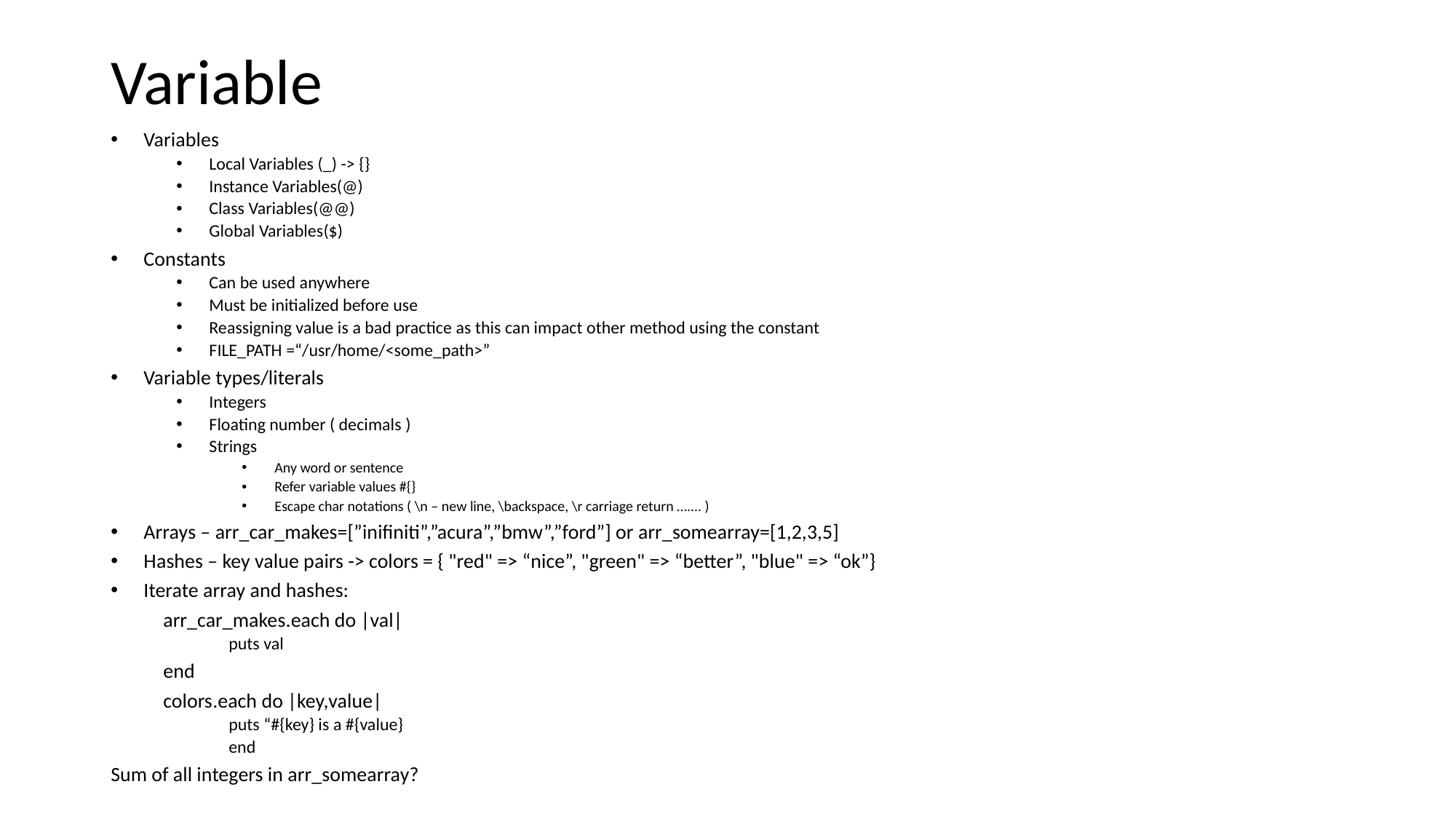

# Variable
Variables
Local Variables (_) -> {}
Instance Variables(@)
Class Variables(@@)
Global Variables($)
Constants
Can be used anywhere
Must be initialized before use
Reassigning value is a bad practice as this can impact other method using the constant
FILE_PATH =“/usr/home/<some_path>”
Variable types/literals
Integers
Floating number ( decimals )
Strings
Any word or sentence
Refer variable values #{}
Escape char notations ( \n – new line, \backspace, \r carriage return ….... )
Arrays – arr_car_makes=[”inifiniti”,”acura”,”bmw”,”ford”] or arr_somearray=[1,2,3,5]
Hashes – key value pairs -> colors = { "red" => “nice”, "green" => “better”, "blue" => “ok”}
Iterate array and hashes:
	arr_car_makes.each do |val|
		puts val
	end
	colors.each do |key,value|
		puts “#{key} is a #{value}
	end
Sum of all integers in arr_somearray?